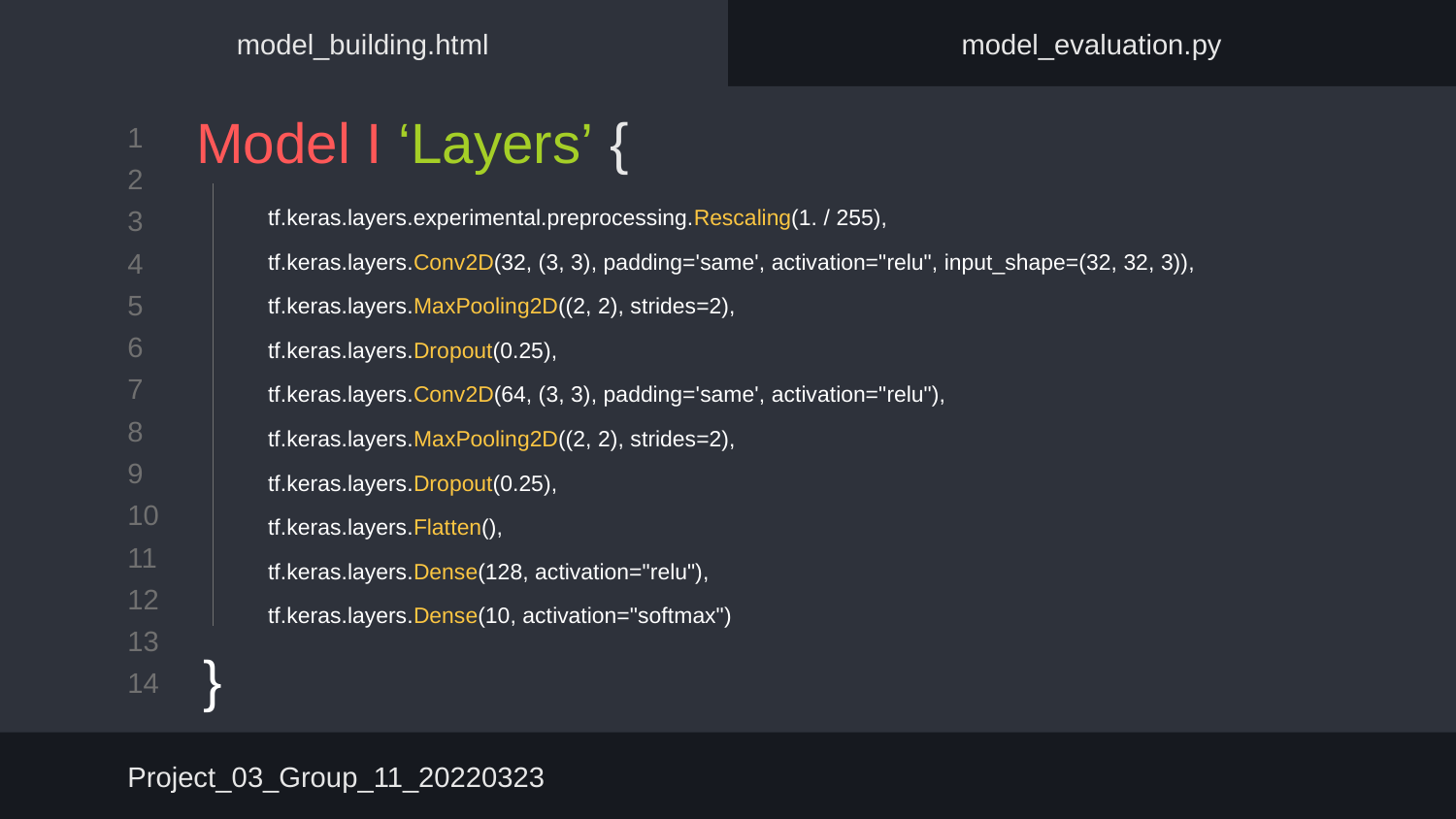

model_building.html
model_evaluation.py
Model I ‘Layers’ {
}
tf.keras.layers.experimental.preprocessing.Rescaling(1. / 255),
tf.keras.layers.Conv2D(32, (3, 3), padding='same', activation="relu", input_shape=(32, 32, 3)),
tf.keras.layers.MaxPooling2D((2, 2), strides=2),
tf.keras.layers.Dropout(0.25),
tf.keras.layers.Conv2D(64, (3, 3), padding='same', activation="relu"),
tf.keras.layers.MaxPooling2D((2, 2), strides=2),
tf.keras.layers.Dropout(0.25),
tf.keras.layers.Flatten(),
tf.keras.layers.Dense(128, activation="relu"),
tf.keras.layers.Dense(10, activation="softmax")
Project_03_Group_11_20220323